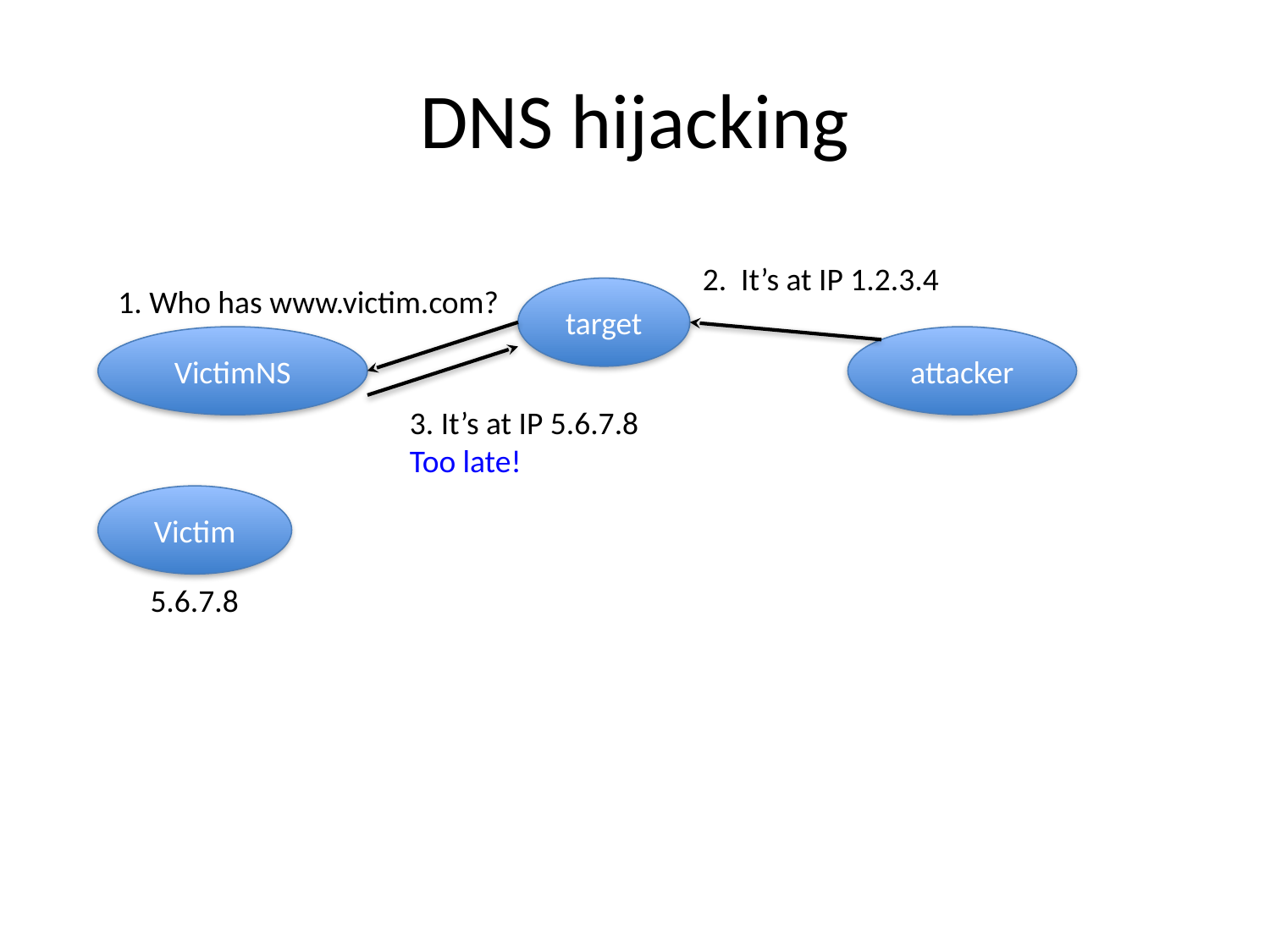

# DNS hijacking
2.  It’s at IP 1.2.3.4
1. Who has www.victim.com?
target
VictimNS
attacker
3. It’s at IP 5.6.7.8
Too late!
Victim
5.6.7.8